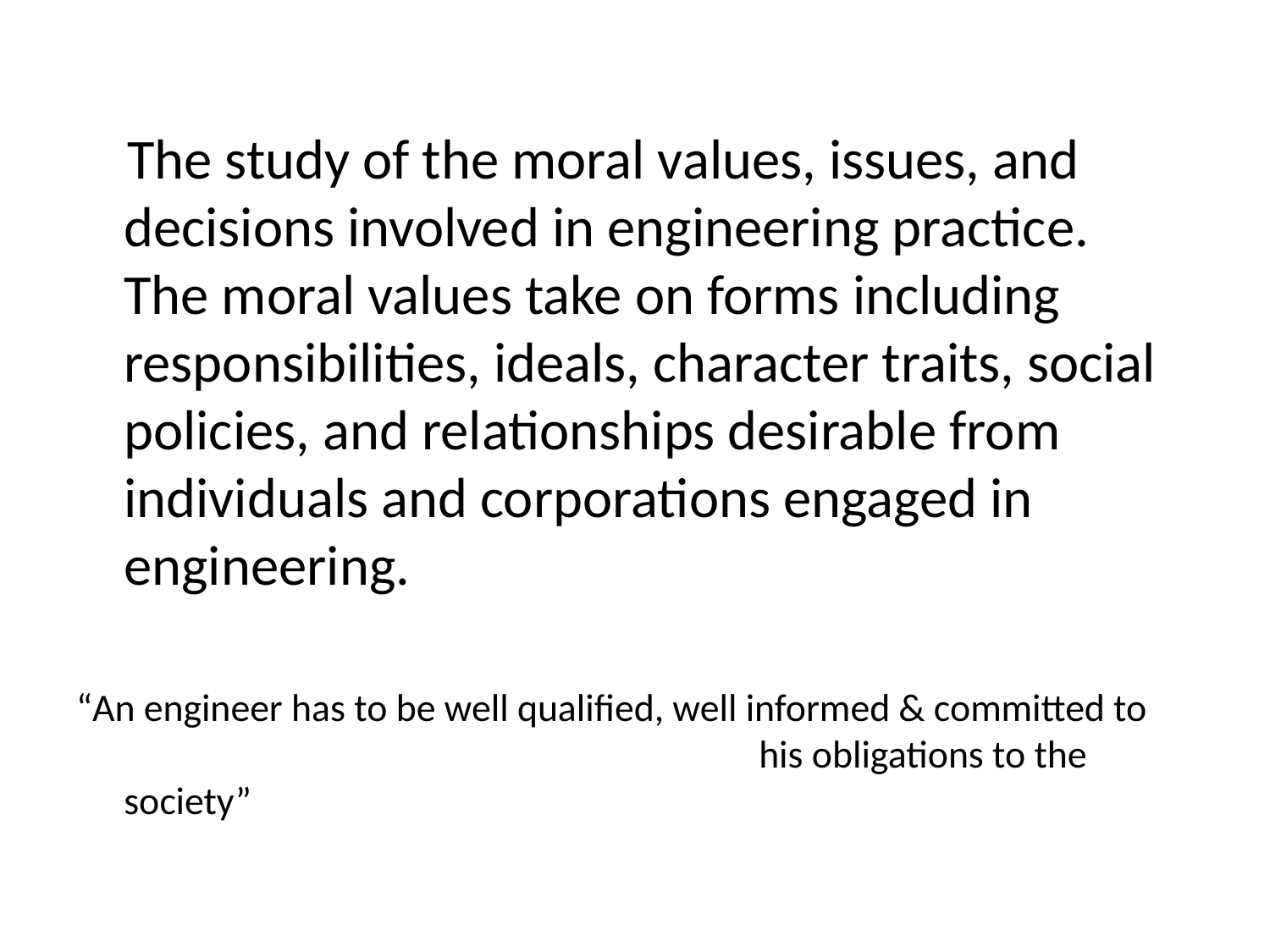

The study of the moral values, issues, and decisions involved in engineering practice.  The moral values take on forms including responsibilities, ideals, character traits, social policies, and relationships desirable from individuals and corporations engaged in engineering.

“An engineer has to be well qualified, well informed & committed to 					his obligations to the society”